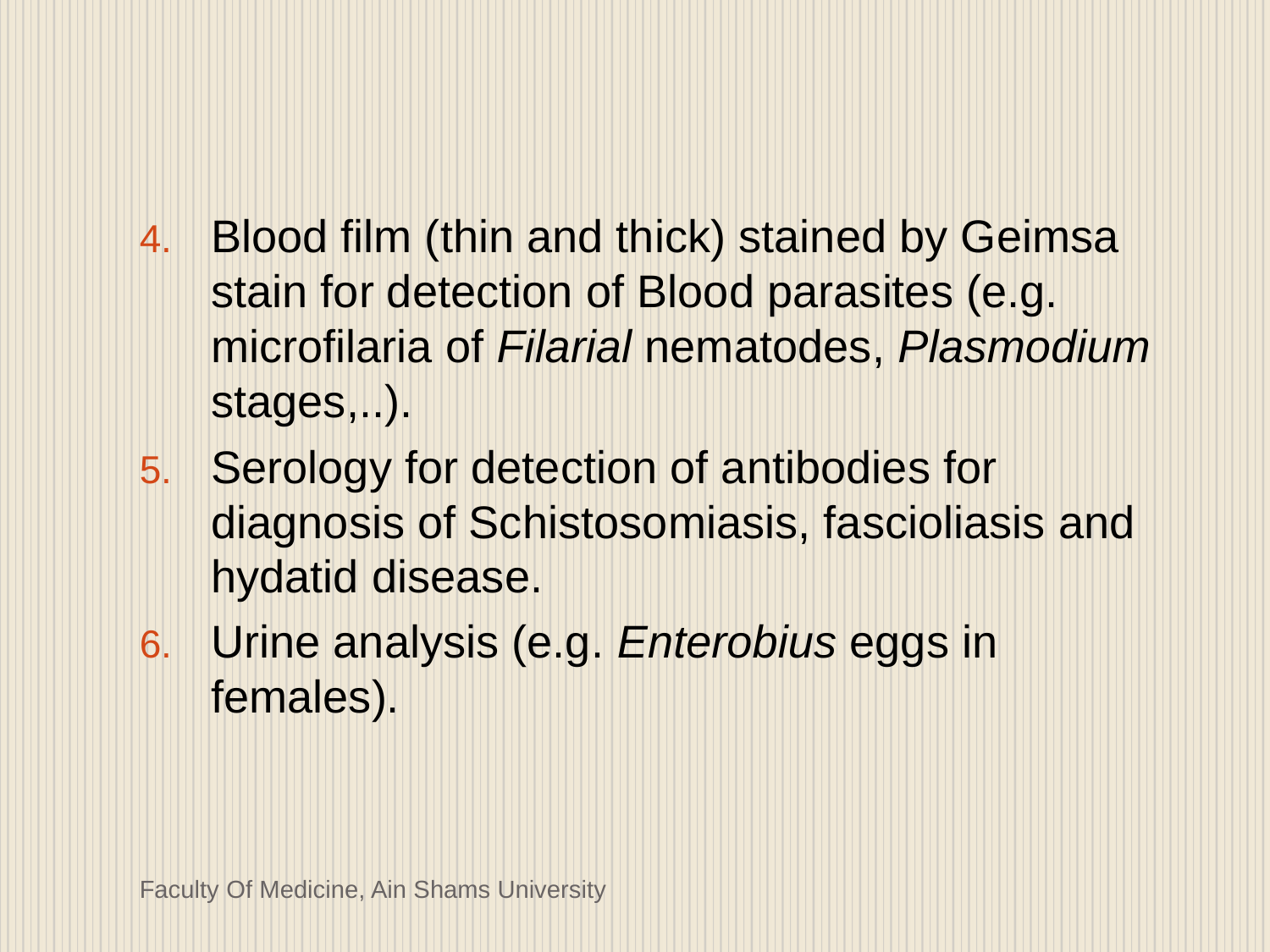

#
Blood film (thin and thick) stained by Geimsa stain for detection of Blood parasites (e.g. microfilaria of Filarial nematodes, Plasmodium stages,..).
Serology for detection of antibodies for diagnosis of Schistosomiasis, fascioliasis and hydatid disease.
Urine analysis (e.g. Enterobius eggs in females).
Faculty Of Medicine, Ain Shams University